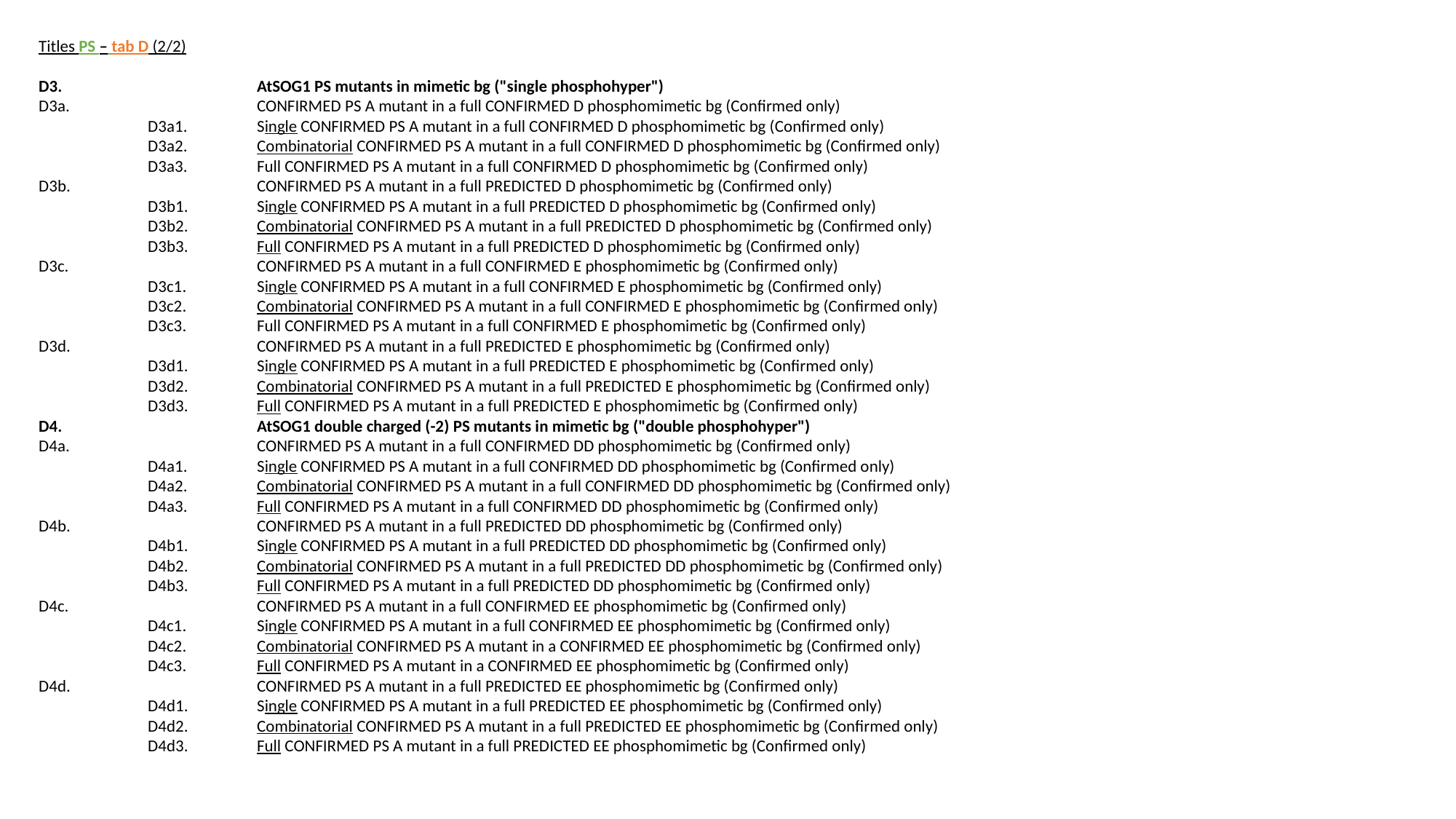

Titles PS – tab D (2/2)

D3. 		AtSOG1 PS mutants in mimetic bg ("single phosphohyper")
D3a. 		CONFIRMED PS A mutant in a full CONFIRMED D phosphomimetic bg (Confirmed only)
	D3a1. 	Single CONFIRMED PS A mutant in a full CONFIRMED D phosphomimetic bg (Confirmed only)
	D3a2. 	Combinatorial CONFIRMED PS A mutant in a full CONFIRMED D phosphomimetic bg (Confirmed only)
	D3a3. 	Full CONFIRMED PS A mutant in a full CONFIRMED D phosphomimetic bg (Confirmed only)
D3b. 		CONFIRMED PS A mutant in a full PREDICTED D phosphomimetic bg (Confirmed only)
	D3b1. 	Single CONFIRMED PS A mutant in a full PREDICTED D phosphomimetic bg (Confirmed only)
	D3b2. 	Combinatorial CONFIRMED PS A mutant in a full PREDICTED D phosphomimetic bg (Confirmed only)
	D3b3. 	Full CONFIRMED PS A mutant in a full PREDICTED D phosphomimetic bg (Confirmed only)
D3c. 		CONFIRMED PS A mutant in a full CONFIRMED E phosphomimetic bg (Confirmed only)
	D3c1. 	Single CONFIRMED PS A mutant in a full CONFIRMED E phosphomimetic bg (Confirmed only)
	D3c2. 	Combinatorial CONFIRMED PS A mutant in a full CONFIRMED E phosphomimetic bg (Confirmed only)
	D3c3. 	Full CONFIRMED PS A mutant in a full CONFIRMED E phosphomimetic bg (Confirmed only)
D3d. 		CONFIRMED PS A mutant in a full PREDICTED E phosphomimetic bg (Confirmed only)
	D3d1. 	Single CONFIRMED PS A mutant in a full PREDICTED E phosphomimetic bg (Confirmed only)
	D3d2. 	Combinatorial CONFIRMED PS A mutant in a full PREDICTED E phosphomimetic bg (Confirmed only)
	D3d3. 	Full CONFIRMED PS A mutant in a full PREDICTED E phosphomimetic bg (Confirmed only)
D4. 		AtSOG1 double charged (-2) PS mutants in mimetic bg ("double phosphohyper")
D4a. 		CONFIRMED PS A mutant in a full CONFIRMED DD phosphomimetic bg (Confirmed only)
	D4a1. 	Single CONFIRMED PS A mutant in a full CONFIRMED DD phosphomimetic bg (Confirmed only)
	D4a2. 	Combinatorial CONFIRMED PS A mutant in a full CONFIRMED DD phosphomimetic bg (Confirmed only)
	D4a3. 	Full CONFIRMED PS A mutant in a full CONFIRMED DD phosphomimetic bg (Confirmed only)
D4b. 		CONFIRMED PS A mutant in a full PREDICTED DD phosphomimetic bg (Confirmed only)
	D4b1. 	Single CONFIRMED PS A mutant in a full PREDICTED DD phosphomimetic bg (Confirmed only)
	D4b2. 	Combinatorial CONFIRMED PS A mutant in a full PREDICTED DD phosphomimetic bg (Confirmed only)
	D4b3. 	Full CONFIRMED PS A mutant in a full PREDICTED DD phosphomimetic bg (Confirmed only)
D4c. 		CONFIRMED PS A mutant in a full CONFIRMED EE phosphomimetic bg (Confirmed only)
	D4c1. 	Single CONFIRMED PS A mutant in a full CONFIRMED EE phosphomimetic bg (Confirmed only)
	D4c2. 	Combinatorial CONFIRMED PS A mutant in a CONFIRMED EE phosphomimetic bg (Confirmed only)
	D4c3. 	Full CONFIRMED PS A mutant in a CONFIRMED EE phosphomimetic bg (Confirmed only)
D4d. 		CONFIRMED PS A mutant in a full PREDICTED EE phosphomimetic bg (Confirmed only)
	D4d1. 	Single CONFIRMED PS A mutant in a full PREDICTED EE phosphomimetic bg (Confirmed only)
	D4d2. 	Combinatorial CONFIRMED PS A mutant in a full PREDICTED EE phosphomimetic bg (Confirmed only)
	D4d3. 	Full CONFIRMED PS A mutant in a full PREDICTED EE phosphomimetic bg (Confirmed only)